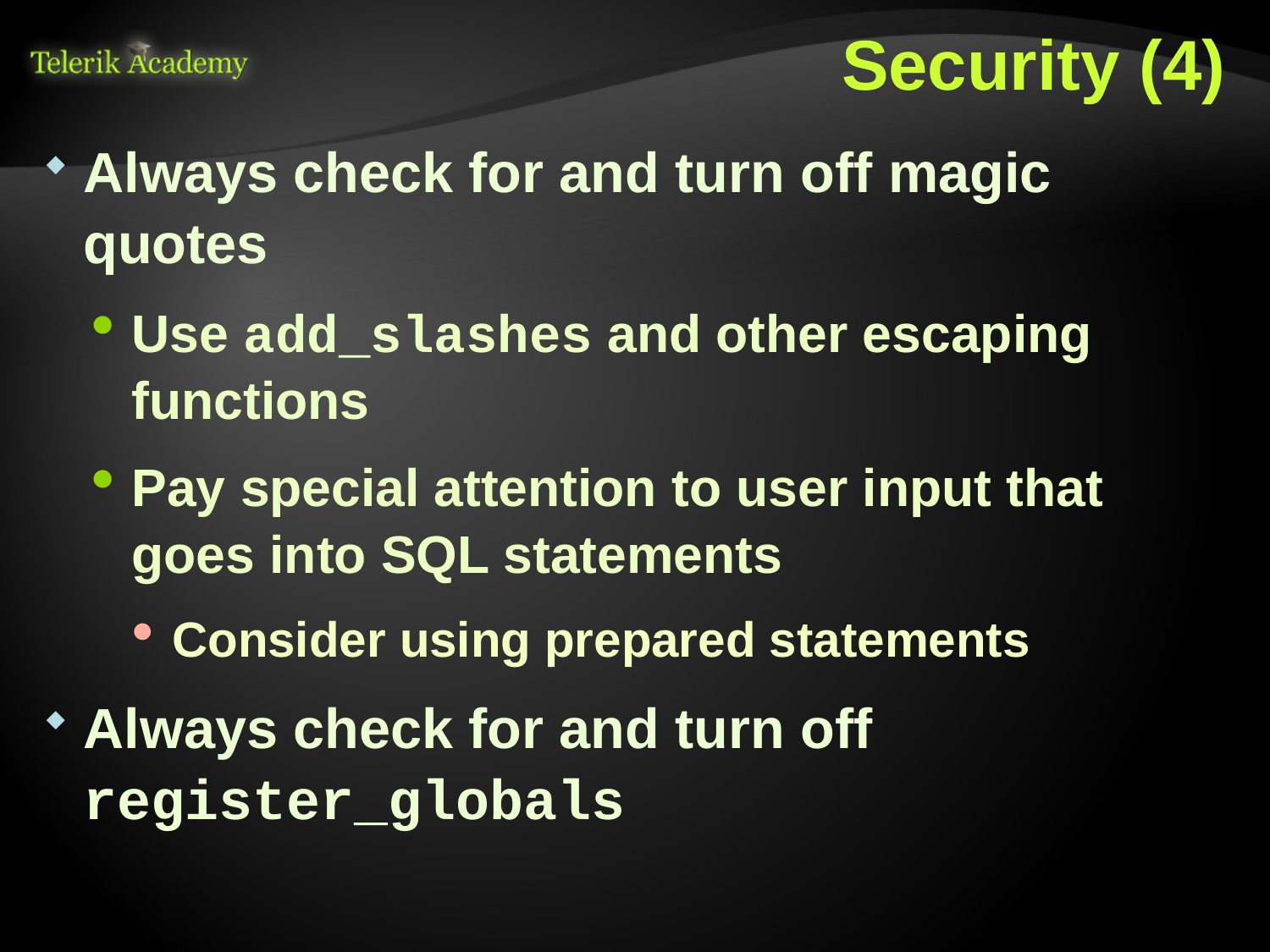

# Security (4)
Always check for and turn off magic quotes
Use add_slashes and other escaping functions
Pay special attention to user input that goes into SQL statements
Consider using prepared statements
Always check for and turn off register_globals